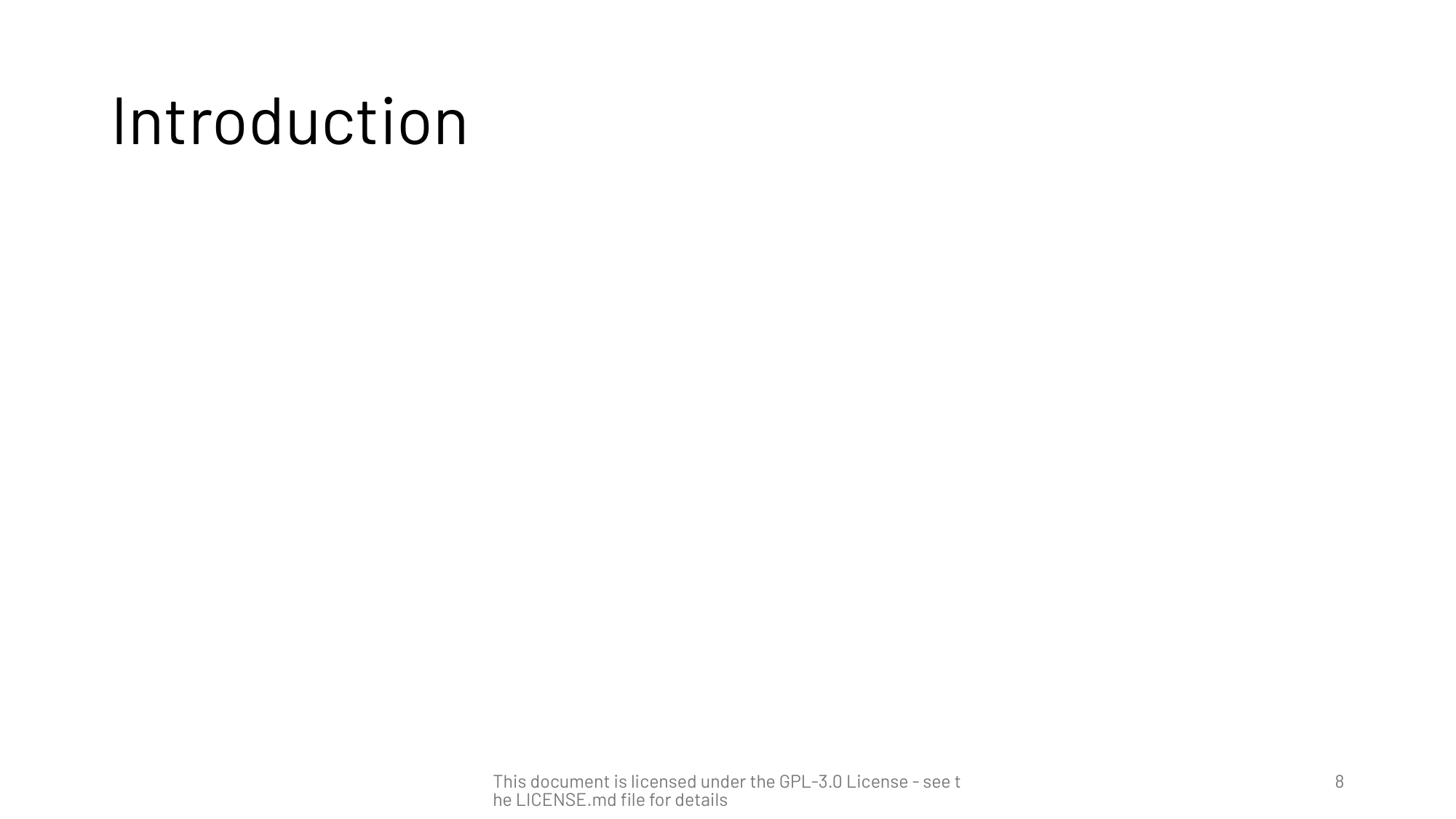

# Introduction

This document is licensed under the GPL-3.0 License - see the LICENSE.md file for details
8